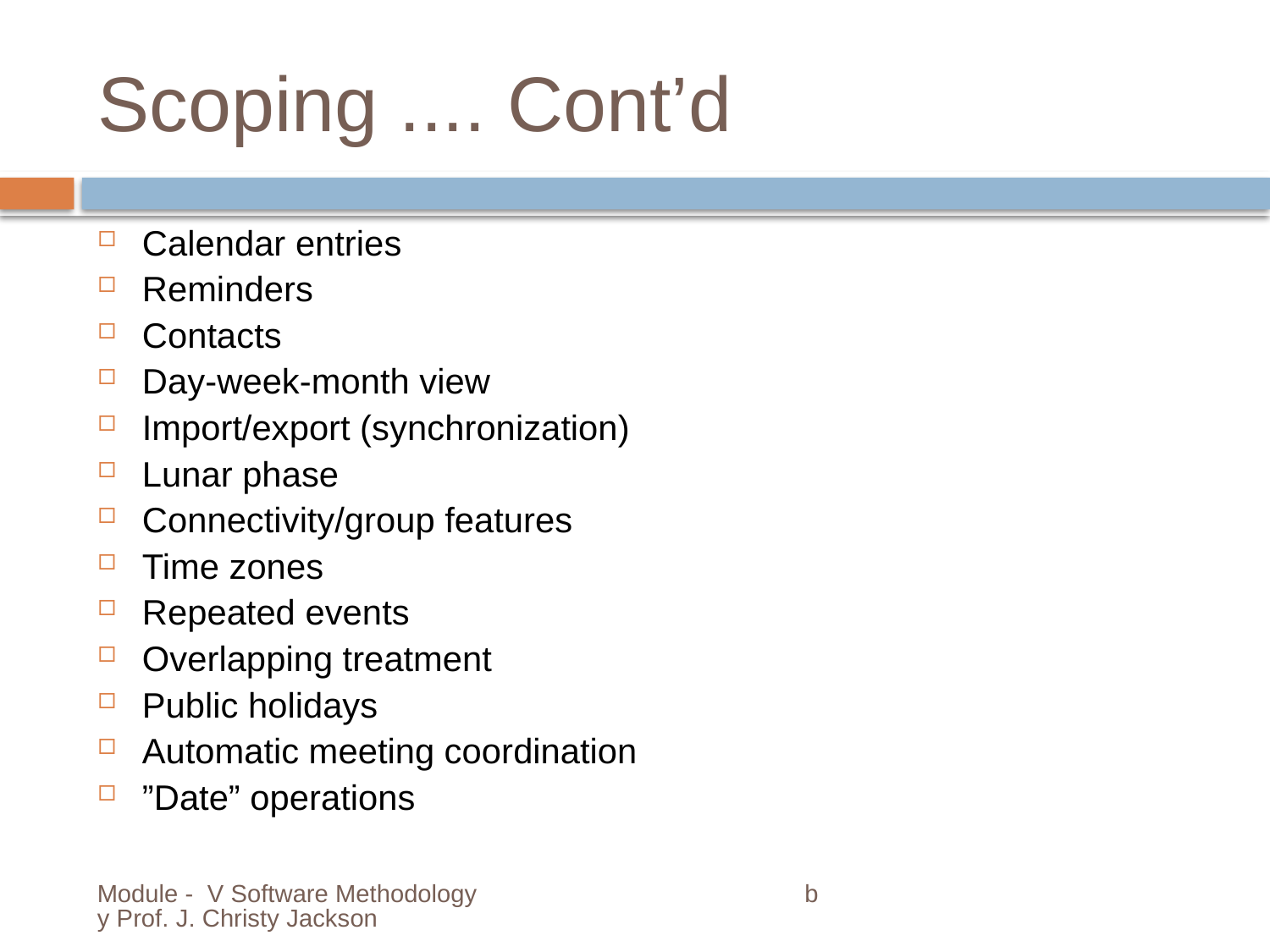

# Scoping .... Cont’d
Calendar entries
Reminders
Contacts
Day-week-month view
Import/export (synchronization)
Lunar phase
Connectivity/group features
Time zones
Repeated events
Overlapping treatment
Public holidays
Automatic meeting coordination
”Date” operations

Module -  V Software Methodology                                               by Prof. J. Christy Jackson